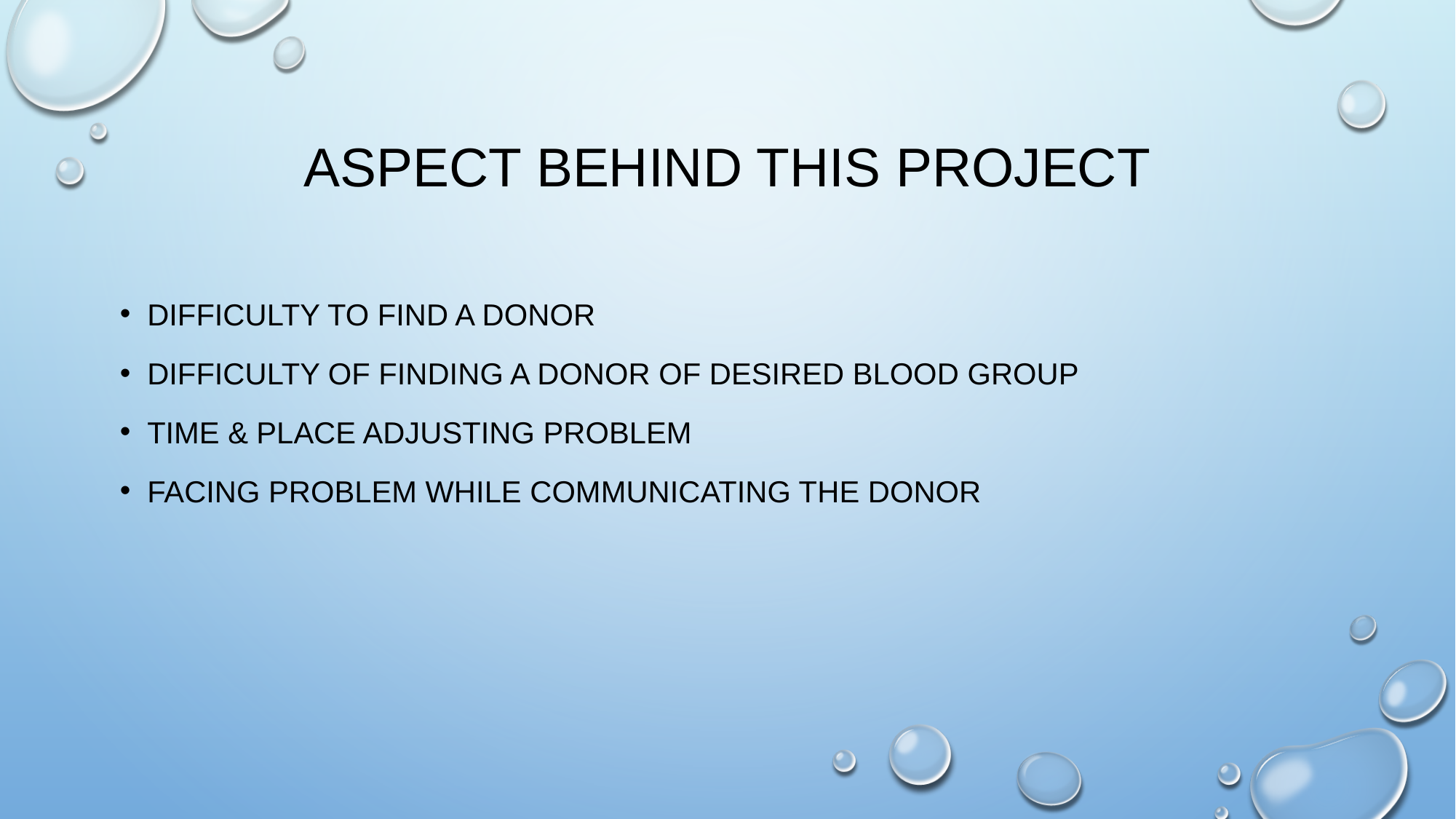

# Aspect behind this Project
Difficulty to find a donor
Difficulty of finding a Donor of desired Blood group
Time & place adjusting problem
Facing problem while communicating the donor